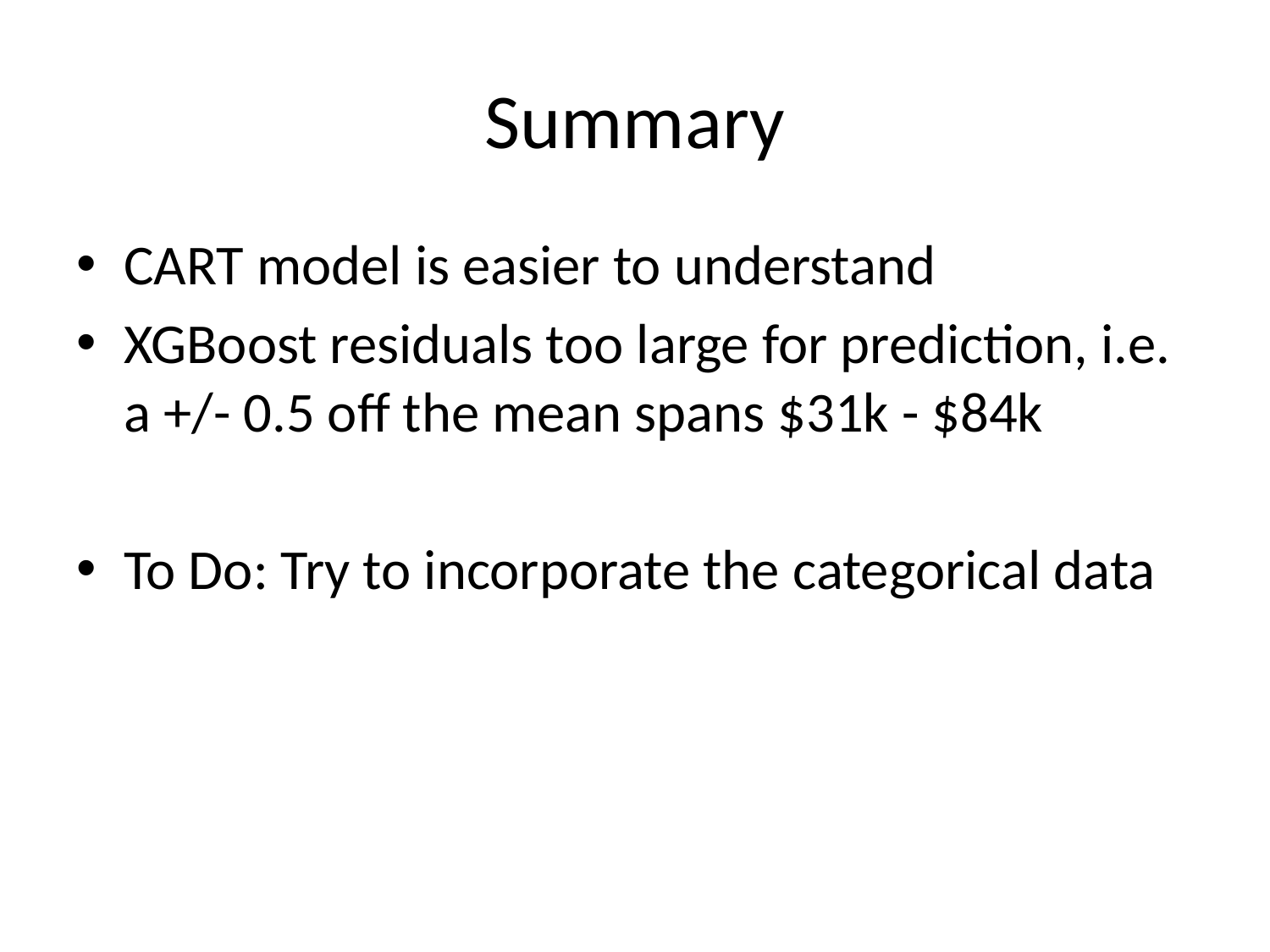

# Summary
CART model is easier to understand
XGBoost residuals too large for prediction, i.e. a +/- 0.5 off the mean spans $31k - $84k

To Do: Try to incorporate the categorical data